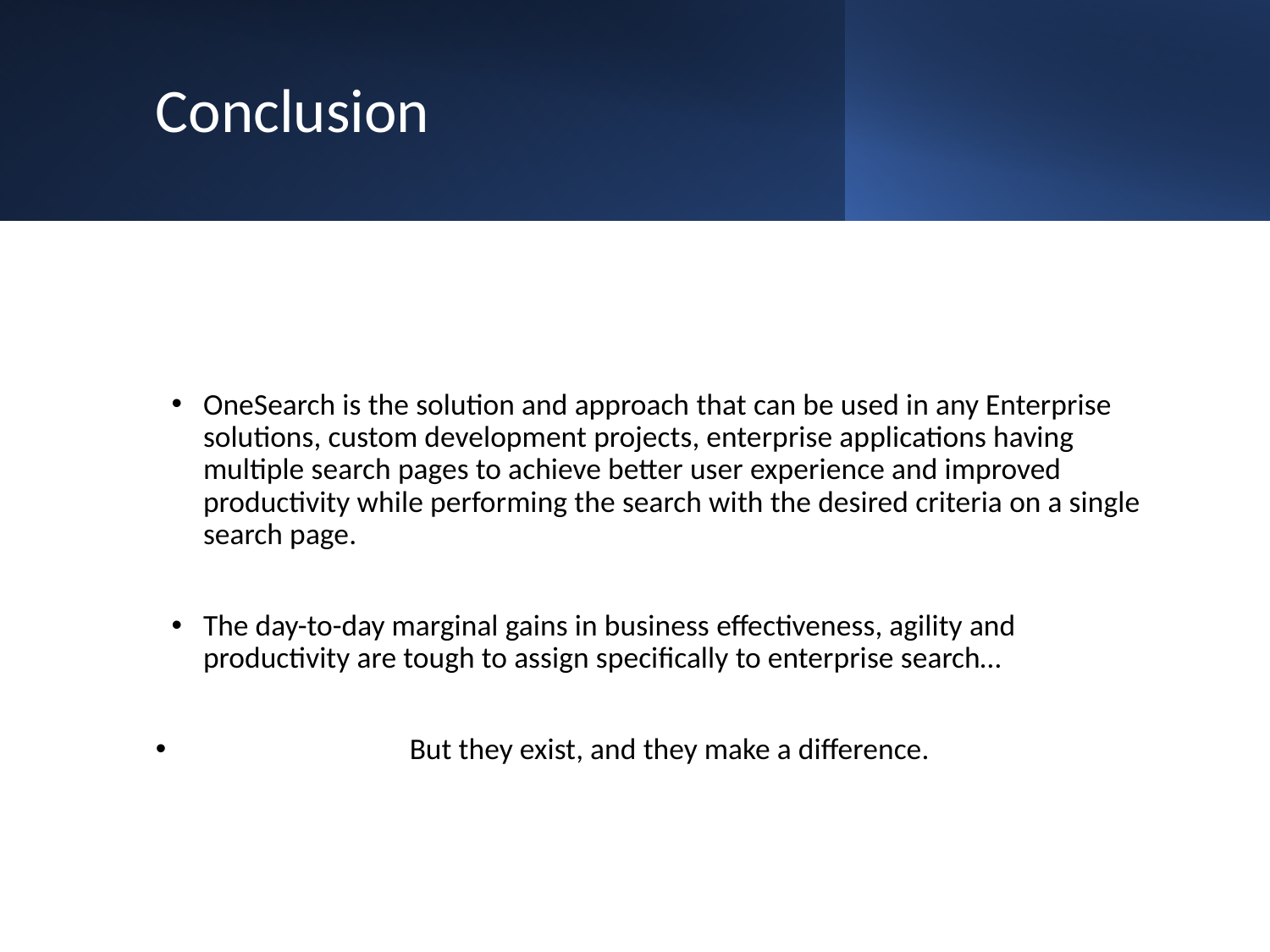

# Conclusion
OneSearch is the solution and approach that can be used in any Enterprise solutions, custom development projects, enterprise applications having multiple search pages to achieve better user experience and improved productivity while performing the search with the desired criteria on a single search page.

The day-to-day marginal gains in business effectiveness, agility and productivity are tough to assign specifically to enterprise search…

		But they exist, and they make a difference.